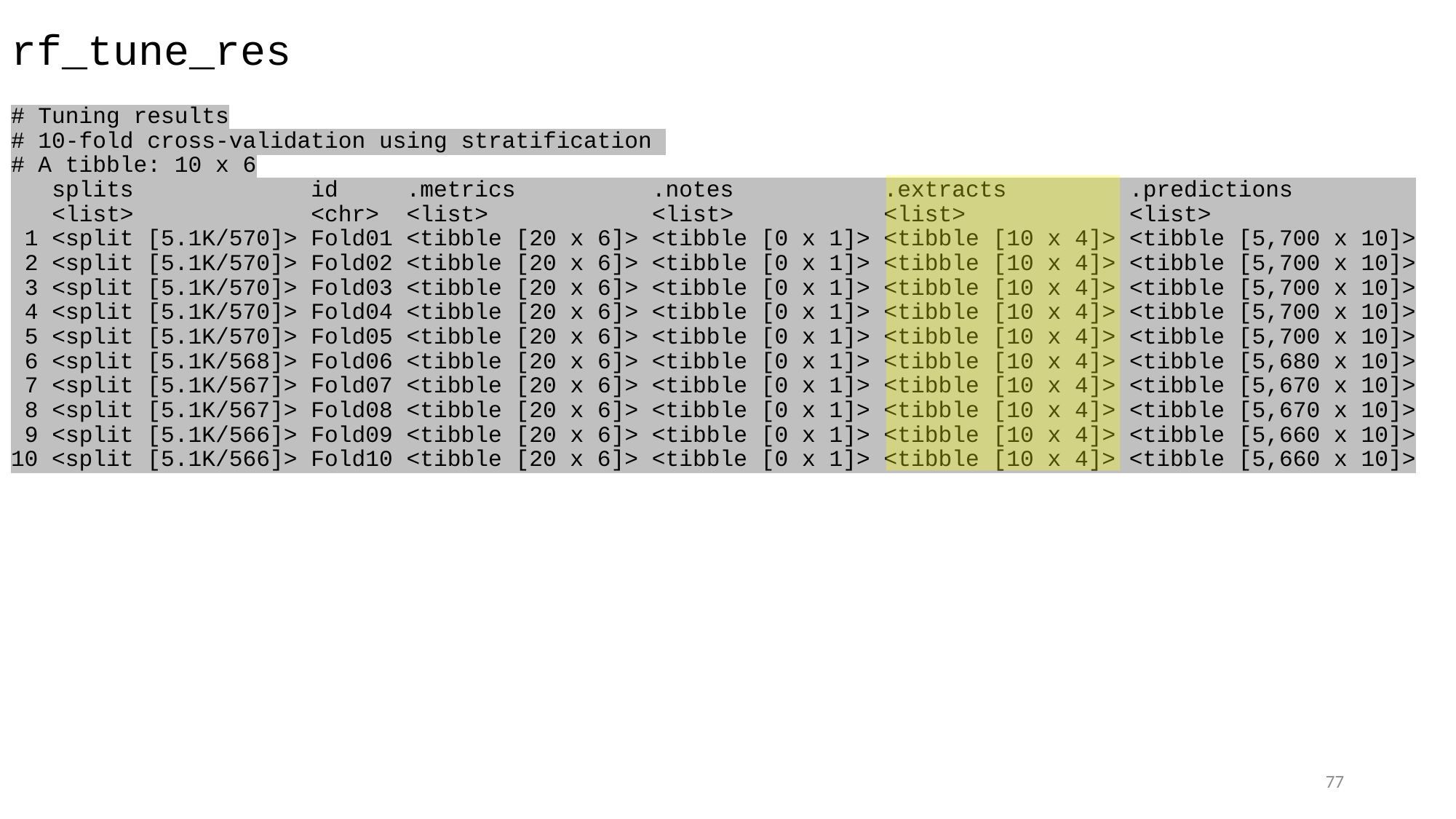

rf_tune_res

# Tuning results
# 10-fold cross-validation using stratification
# A tibble: 10 x 6
   splits             id     .metrics          .notes           .extracts         .predictions
   <list>             <chr>  <list>            <list>           <list>            <list>
 1 <split [5.1K/570]> Fold01 <tibble [20 x 6]> <tibble [0 x 1]> <tibble [10 x 4]> <tibble [5,700 x 10]>
 2 <split [5.1K/570]> Fold02 <tibble [20 x 6]> <tibble [0 x 1]> <tibble [10 x 4]> <tibble [5,700 x 10]>
 3 <split [5.1K/570]> Fold03 <tibble [20 x 6]> <tibble [0 x 1]> <tibble [10 x 4]> <tibble [5,700 x 10]>
 4 <split [5.1K/570]> Fold04 <tibble [20 x 6]> <tibble [0 x 1]> <tibble [10 x 4]> <tibble [5,700 x 10]>
 5 <split [5.1K/570]> Fold05 <tibble [20 x 6]> <tibble [0 x 1]> <tibble [10 x 4]> <tibble [5,700 x 10]>
 6 <split [5.1K/568]> Fold06 <tibble [20 x 6]> <tibble [0 x 1]> <tibble [10 x 4]> <tibble [5,680 x 10]>
 7 <split [5.1K/567]> Fold07 <tibble [20 x 6]> <tibble [0 x 1]> <tibble [10 x 4]> <tibble [5,670 x 10]>
 8 <split [5.1K/567]> Fold08 <tibble [20 x 6]> <tibble [0 x 1]> <tibble [10 x 4]> <tibble [5,670 x 10]>
 9 <split [5.1K/566]> Fold09 <tibble [20 x 6]> <tibble [0 x 1]> <tibble [10 x 4]> <tibble [5,660 x 10]>
10 <split [5.1K/566]> Fold10 <tibble [20 x 6]> <tibble [0 x 1]> <tibble [10 x 4]> <tibble [5,660 x 10]>

77